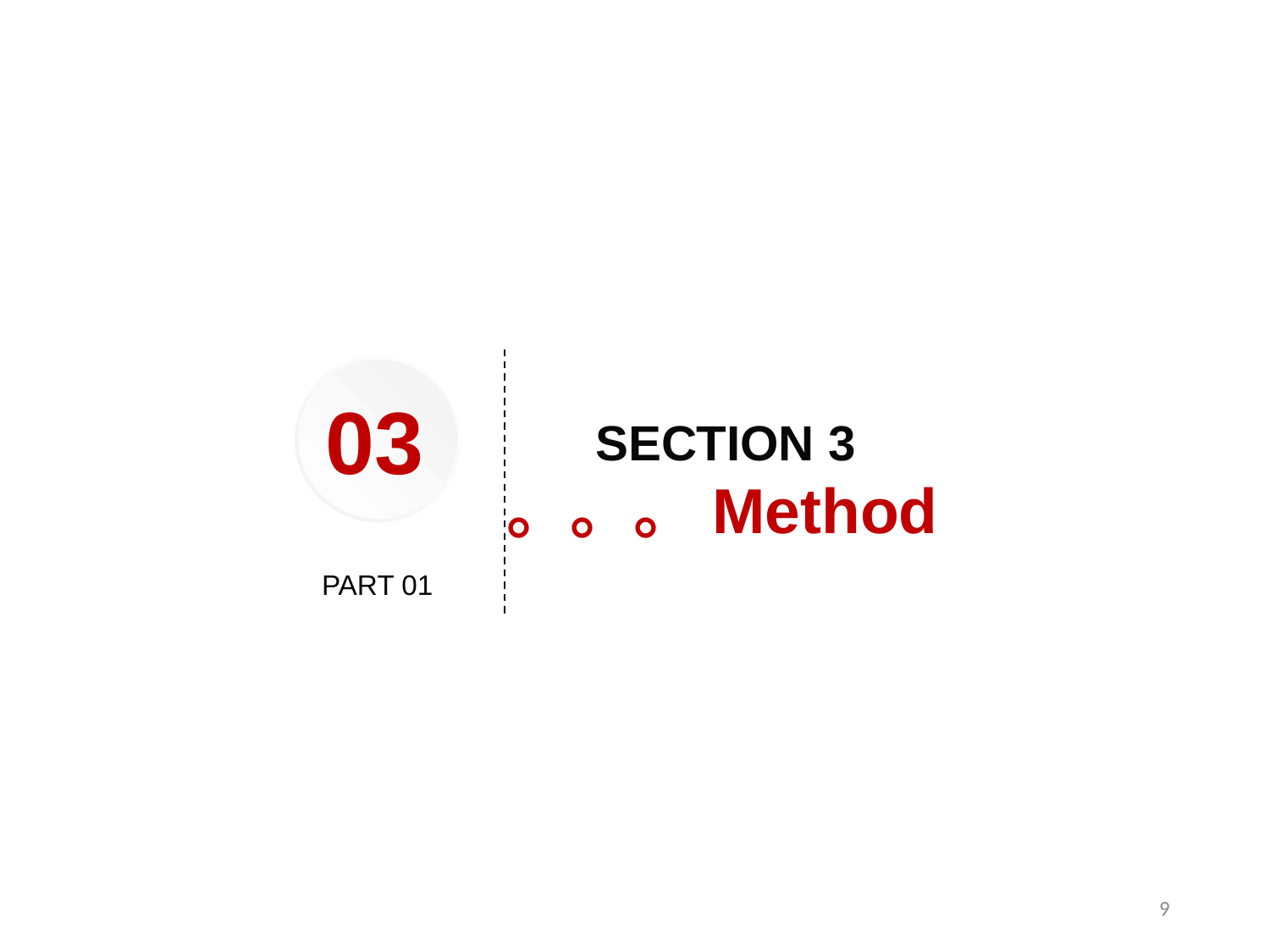

03
 SECTION 3
。。。Method
PART 01

9